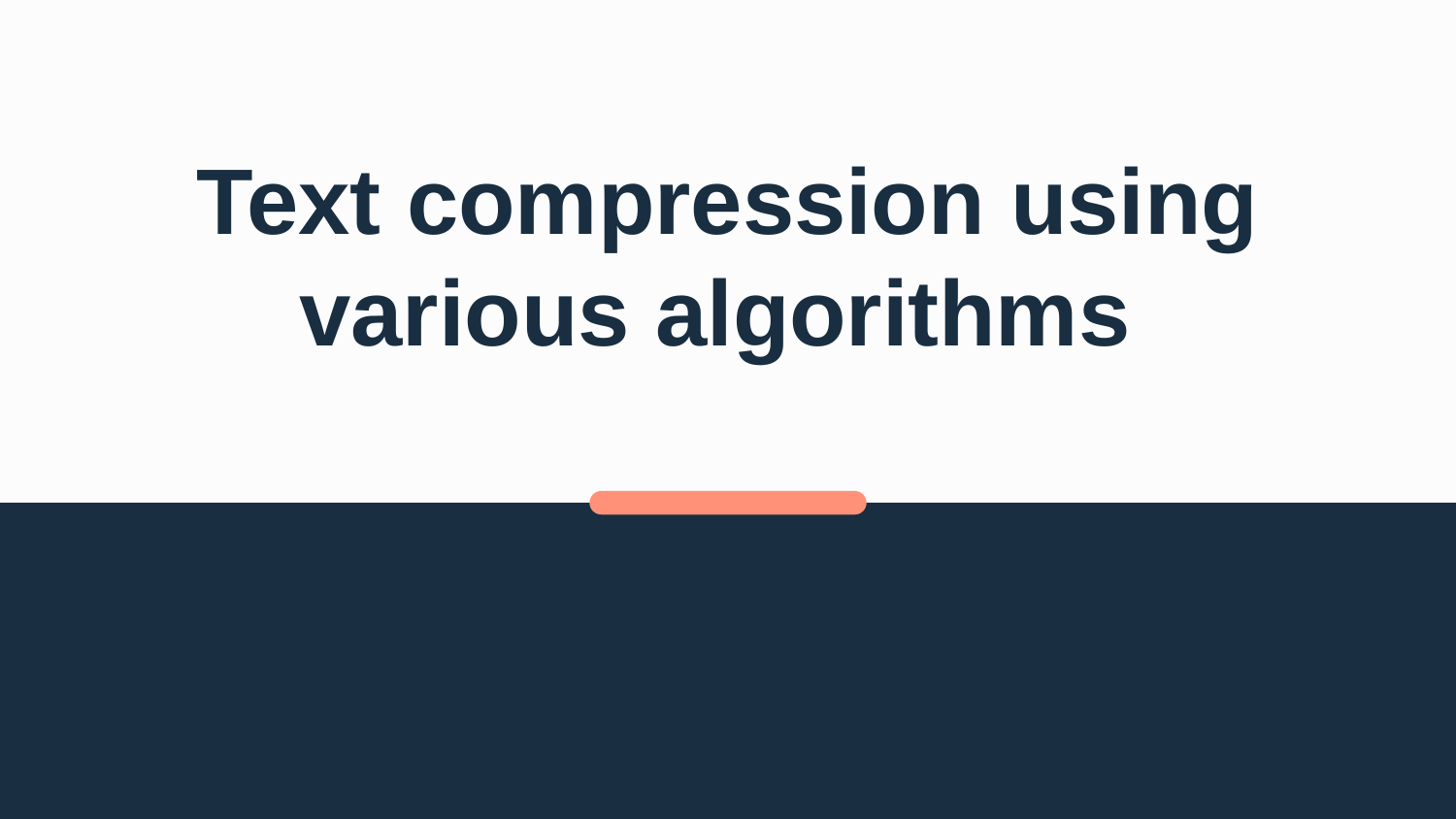

# Text compression using various algorithms
1